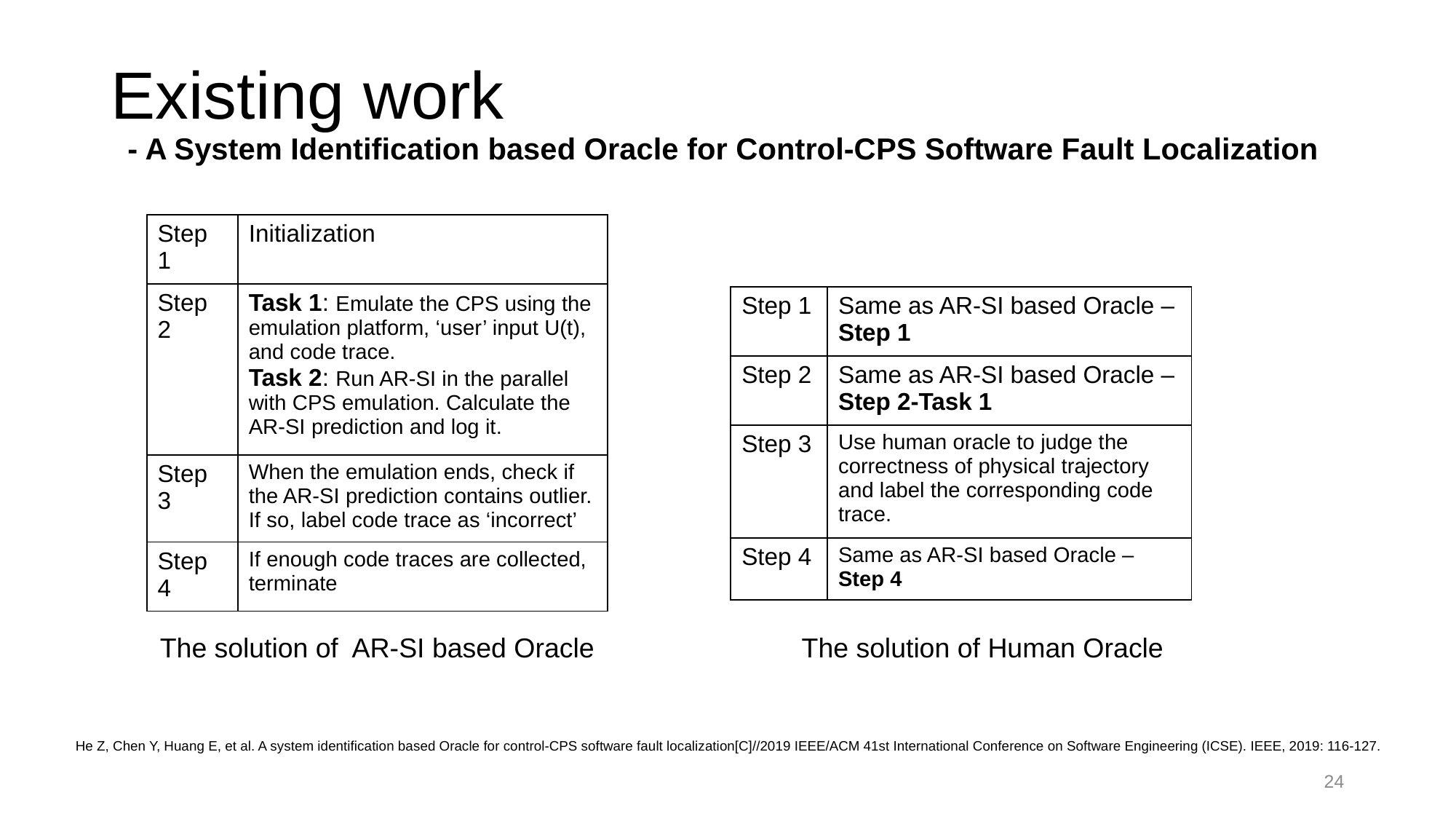

Existing work
  - A System Identification based Oracle for Control-CPS Software Fault Localization
| Step 1 | Initialization |
| --- | --- |
| Step 2 | Task 1: Emulate the CPS using the emulation platform, ‘user’ input U(t), and code trace. Task 2: Run AR-SI in the parallel with CPS emulation. Calculate the AR-SI prediction and log it. |
| Step 3 | When the emulation ends, check if the AR-SI prediction contains outlier. If so, label code trace as ‘incorrect’ |
| Step 4 | If enough code traces are collected, terminate |
| Step 1 | Same as AR-SI based Oracle –Step 1 |
| --- | --- |
| Step 2 | Same as AR-SI based Oracle – Step 2-Task 1 |
| Step 3 | Use human oracle to judge the correctness of physical trajectory and label the corresponding code trace. |
| Step 4 | Same as AR-SI based Oracle – Step 4 |
The solution of  AR-SI based Oracle
The solution of Human Oracle
He Z, Chen Y, Huang E, et al. A system identification based Oracle for control-CPS software fault localization[C]//2019 IEEE/ACM 41st International Conference on Software Engineering (ICSE). IEEE, 2019: 116-127.
24